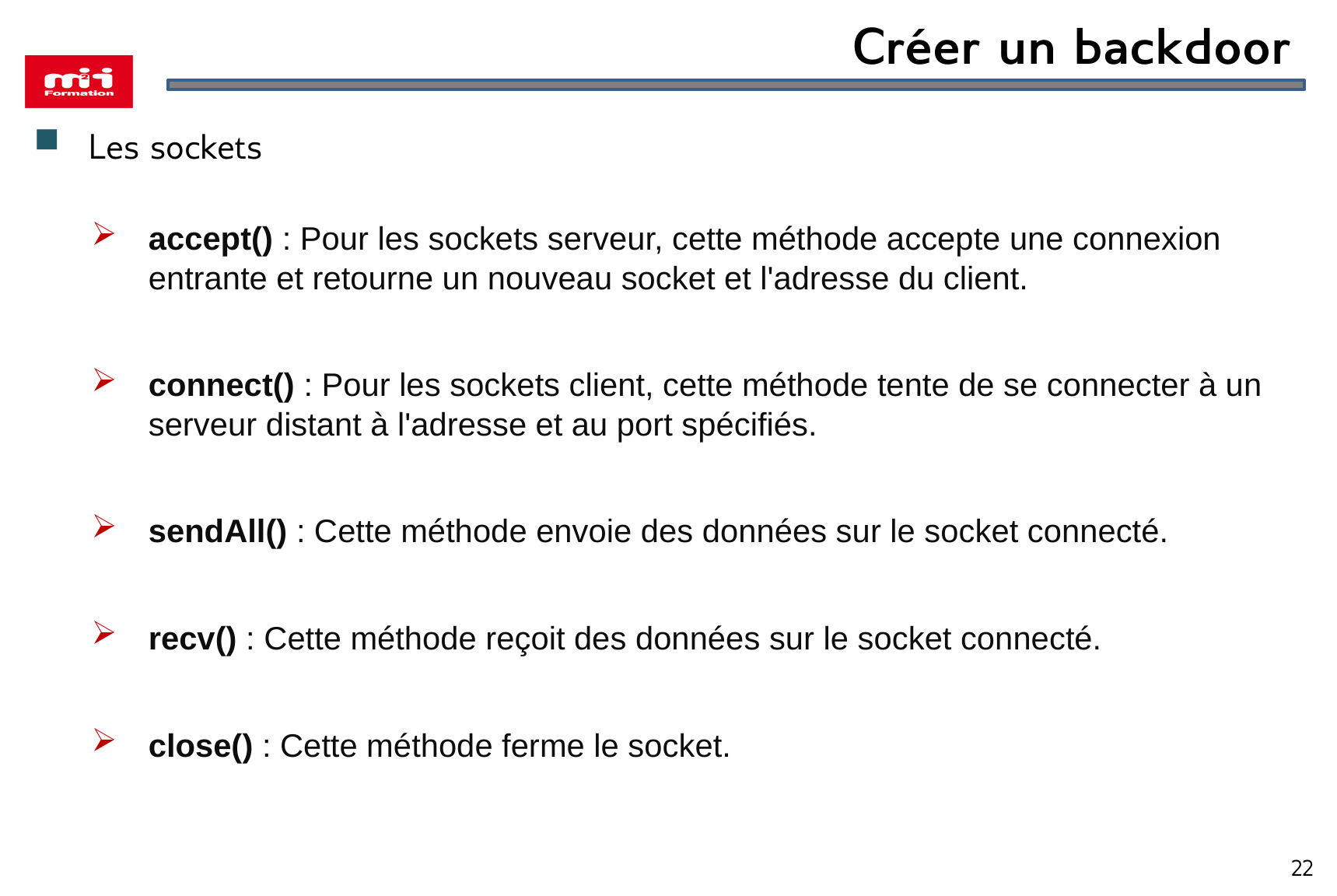

# Créer un backdoor
Les sockets

accept() : Pour les sockets serveur, cette méthode accepte une connexion entrante et retourne un nouveau socket et l'adresse du client.

connect() : Pour les sockets client, cette méthode tente de se connecter à un serveur distant à l'adresse et au port spécifiés.

sendAll() : Cette méthode envoie des données sur le socket connecté.

recv() : Cette méthode reçoit des données sur le socket connecté.

close() : Cette méthode ferme le socket.
22